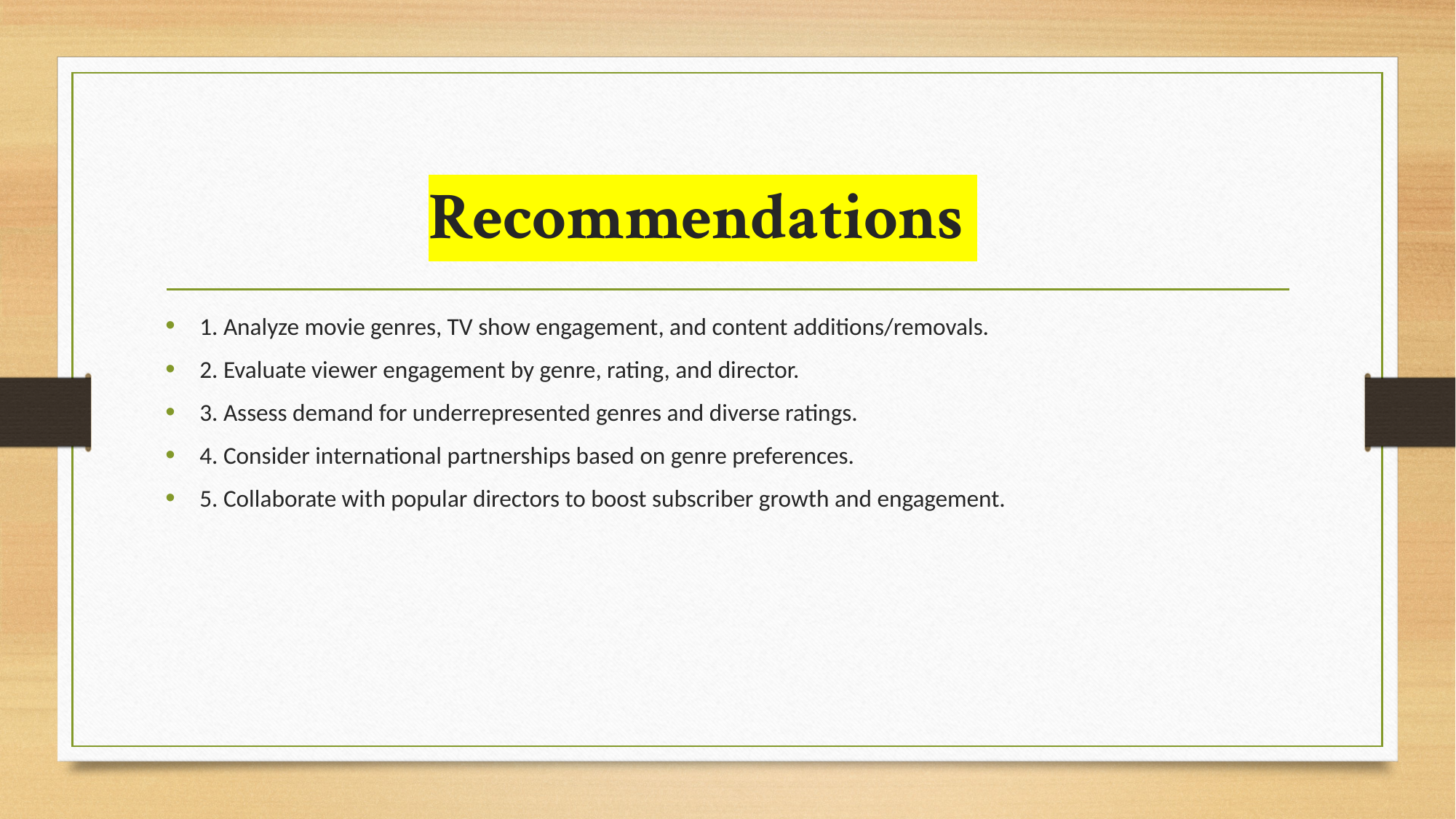

# Recommendations
1. Analyze movie genres, TV show engagement, and content additions/removals.
2. Evaluate viewer engagement by genre, rating, and director.
3. Assess demand for underrepresented genres and diverse ratings.
4. Consider international partnerships based on genre preferences.
5. Collaborate with popular directors to boost subscriber growth and engagement.